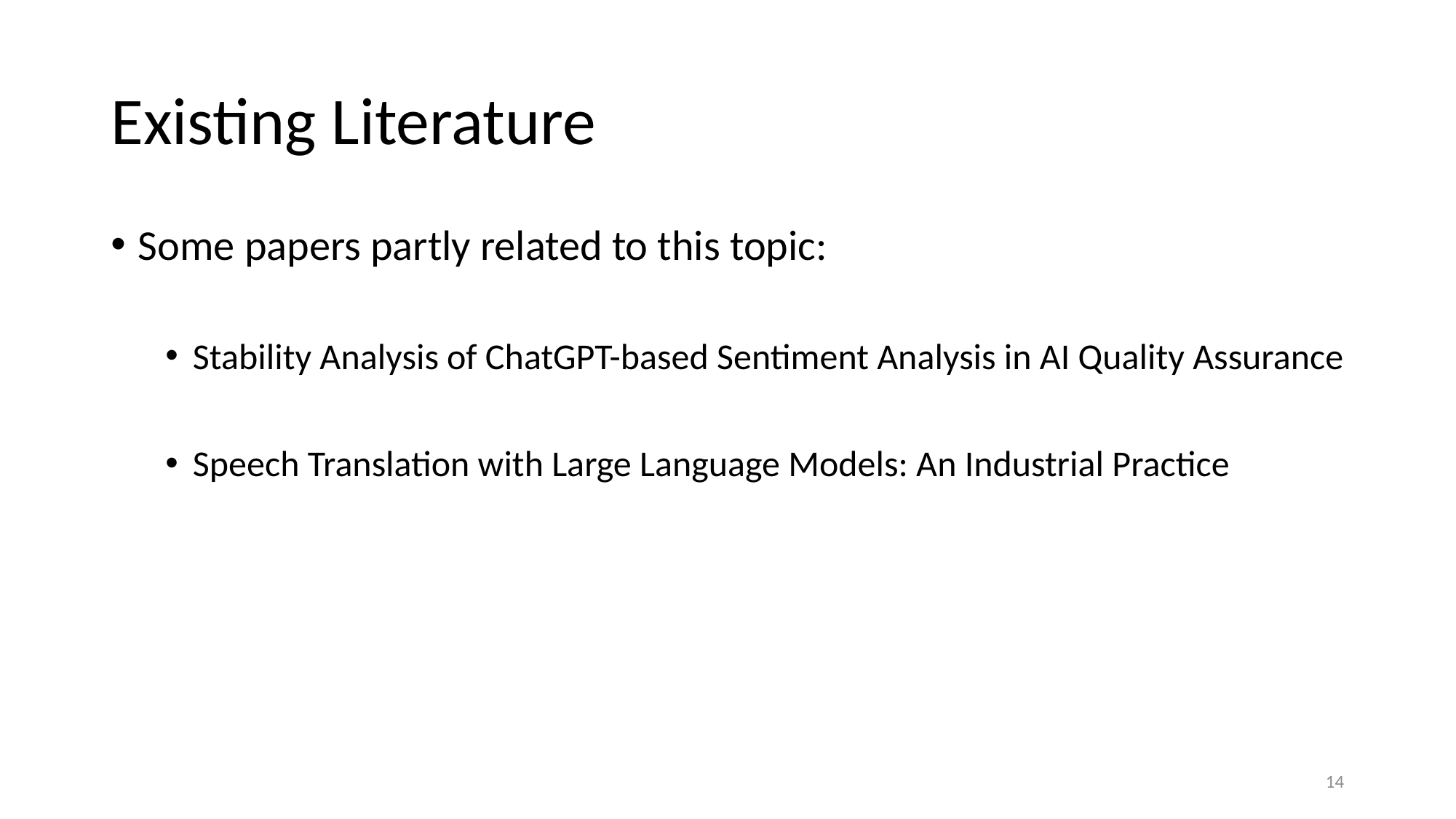

# Existing Literature
Some papers partly related to this topic:

Stability Analysis of ChatGPT-based Sentiment Analysis in AI Quality Assurance

Speech Translation with Large Language Models: An Industrial Practice
14